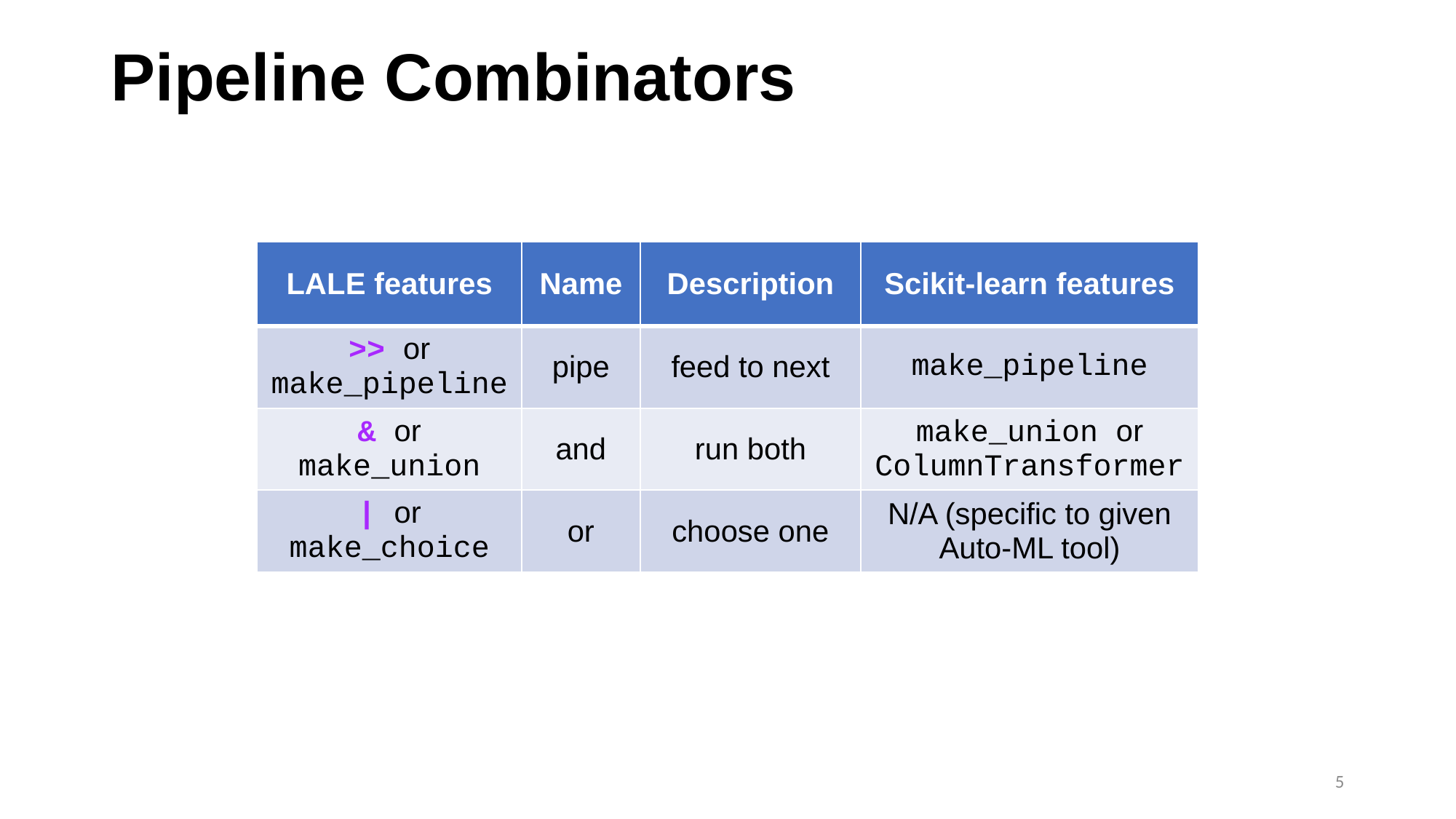

# Pipeline Combinators
| Lale features | Name | Description | Scikit-learn features |
| --- | --- | --- | --- |
| >> or make\_pipeline | pipe | feed to next | make\_pipeline |
| & or make\_union | and | run both | make\_union or ColumnTransformer |
| | or make\_choice | or | choose one | N/A (specific to given Auto-ML tool) |
5